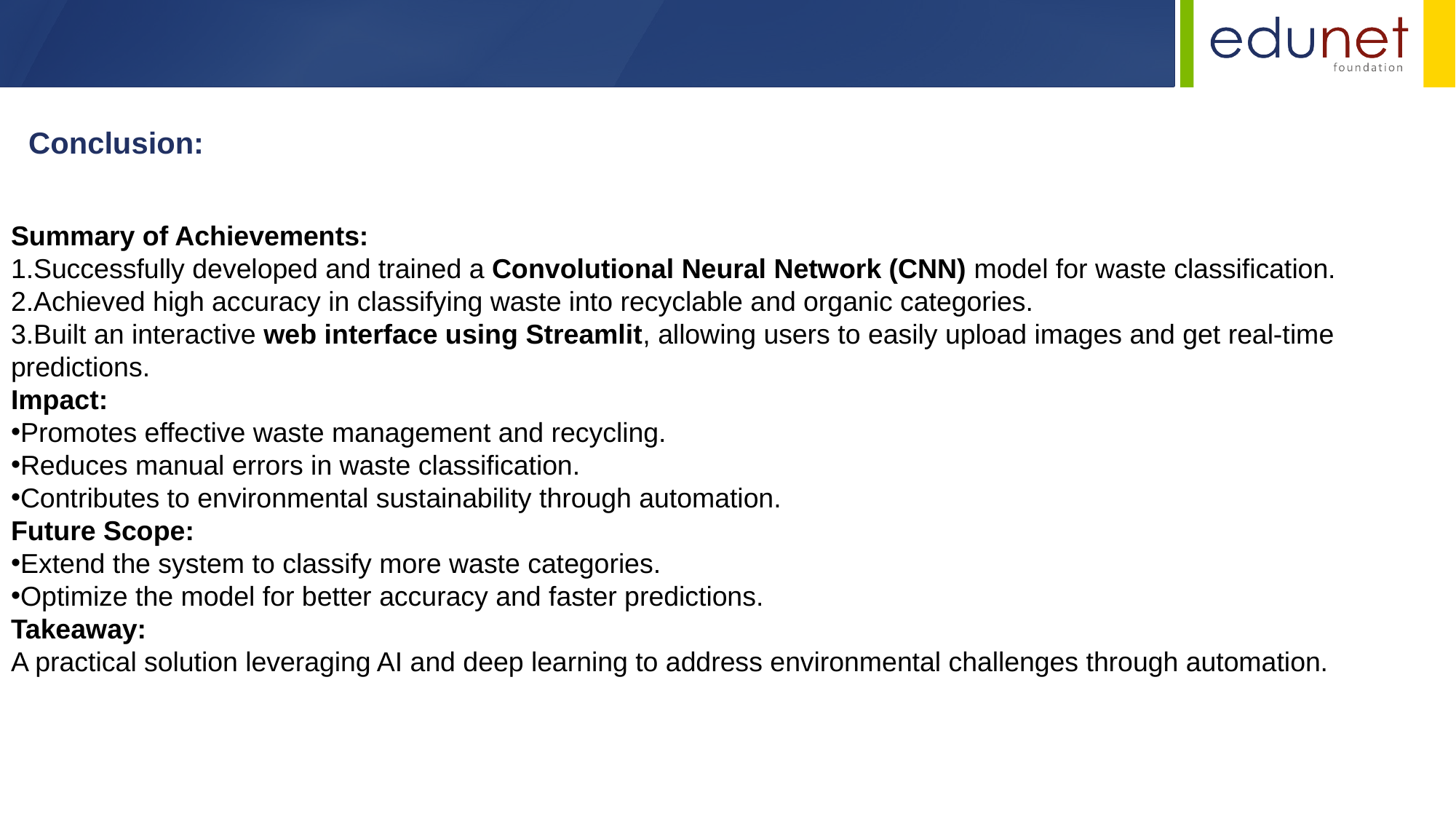

Conclusion:
Summary of Achievements:
Successfully developed and trained a Convolutional Neural Network (CNN) model for waste classification.
Achieved high accuracy in classifying waste into recyclable and organic categories.
Built an interactive web interface using Streamlit, allowing users to easily upload images and get real-time predictions.
Impact:
Promotes effective waste management and recycling.
Reduces manual errors in waste classification.
Contributes to environmental sustainability through automation.
Future Scope:
Extend the system to classify more waste categories.
Optimize the model for better accuracy and faster predictions.
Takeaway:
A practical solution leveraging AI and deep learning to address environmental challenges through automation.